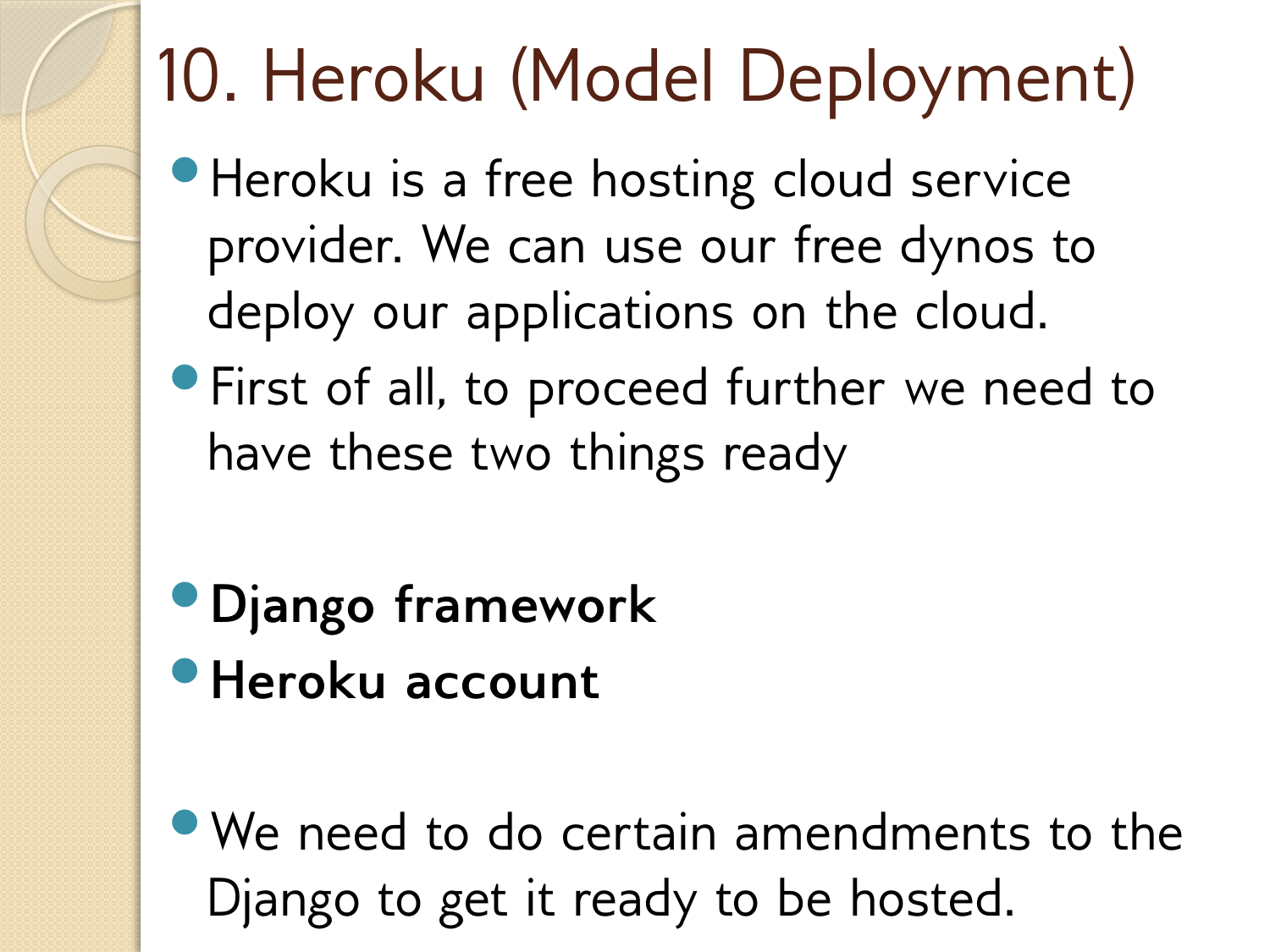

# 10. Heroku (Model Deployment)
Heroku is a free hosting cloud service provider. We can use our free dynos to deploy our applications on the cloud.
First of all, to proceed further we need to have these two things ready

Django framework
Heroku account

We need to do certain amendments to the Django to get it ready to be hosted.